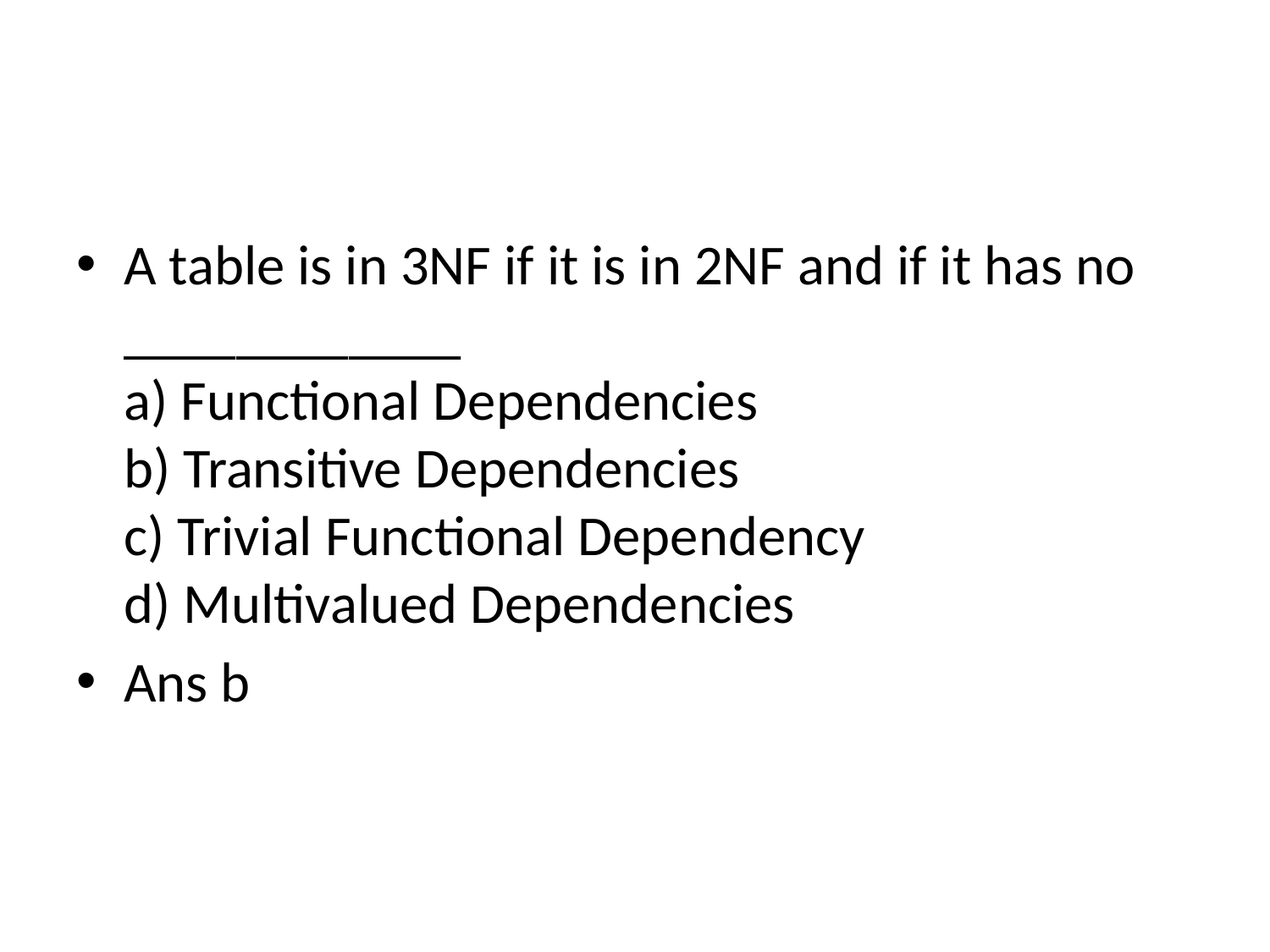

#
A table is in 3NF if it is in 2NF and if it has no ____________
a) Functional Dependencies
b) Transitive Dependencies
c) Trivial Functional Dependency
d) Multivalued Dependencies
Ans b